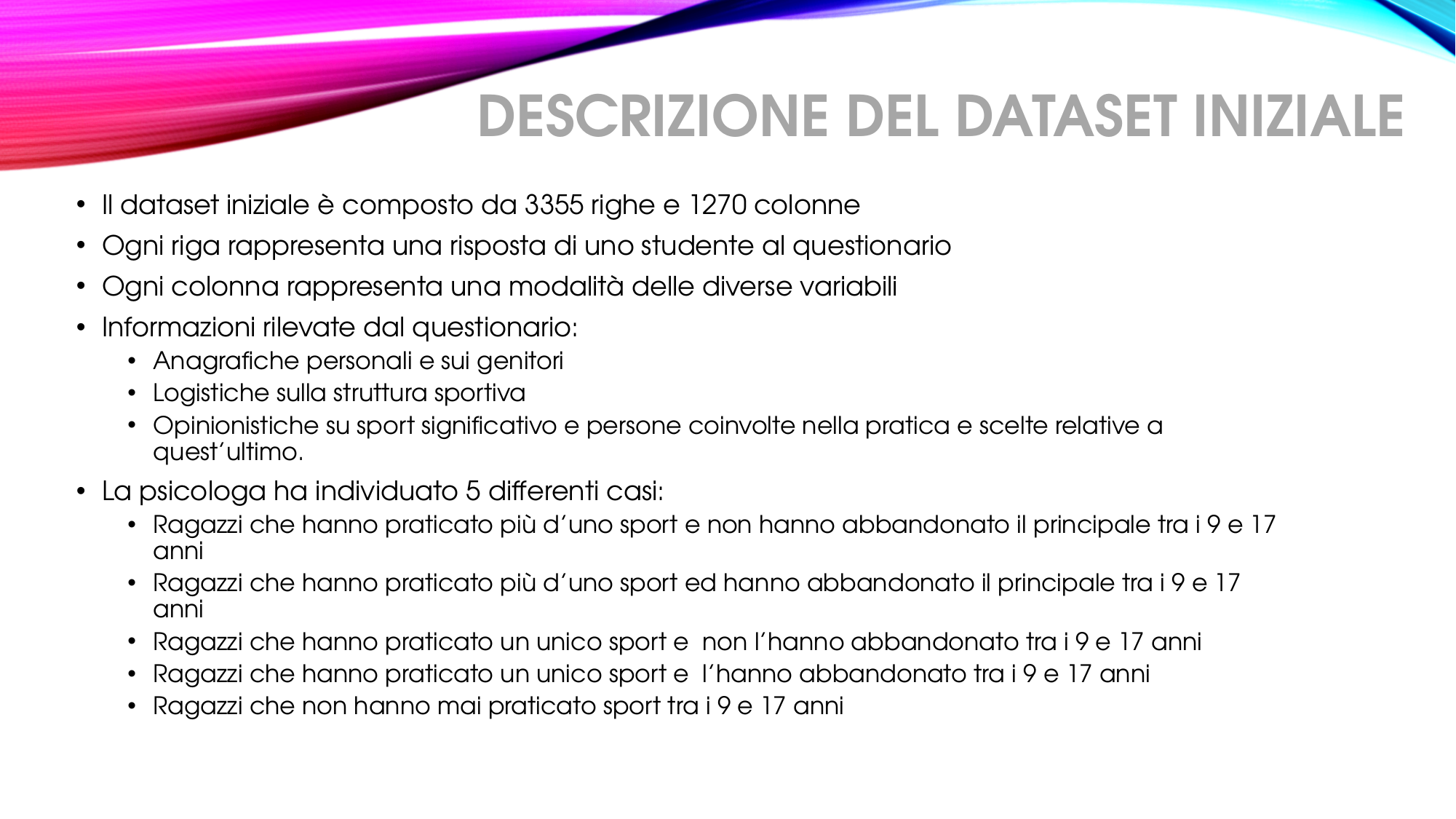

# DESCRIZIONE DEL DATASET INIZIALE
Il dataset iniziale è composto da 3355 righe e 1270 colonne
Ogni riga rappresenta una risposta di uno studente al questionario
Ogni colonna rappresenta una modalità delle diverse variabili
Informazioni rilevate dal questionario:
Anagrafiche personali e sui genitori
Logistiche sulla struttura sportiva
Opinionistiche su sport significativo e persone coinvolte nella pratica e scelte relative a quest’ultimo.
La psicologa ha individuato 5 differenti casi:
Ragazzi che hanno praticato più d’uno sport e non hanno abbandonato il principale tra i 9 e 17 anni
Ragazzi che hanno praticato più d’uno sport ed hanno abbandonato il principale tra i 9 e 17 anni
Ragazzi che hanno praticato un unico sport e  non l’hanno abbandonato tra i 9 e 17 anni
Ragazzi che hanno praticato un unico sport e  l’hanno abbandonato tra i 9 e 17 anni
Ragazzi che non hanno mai praticato sport tra i 9 e 17 anni